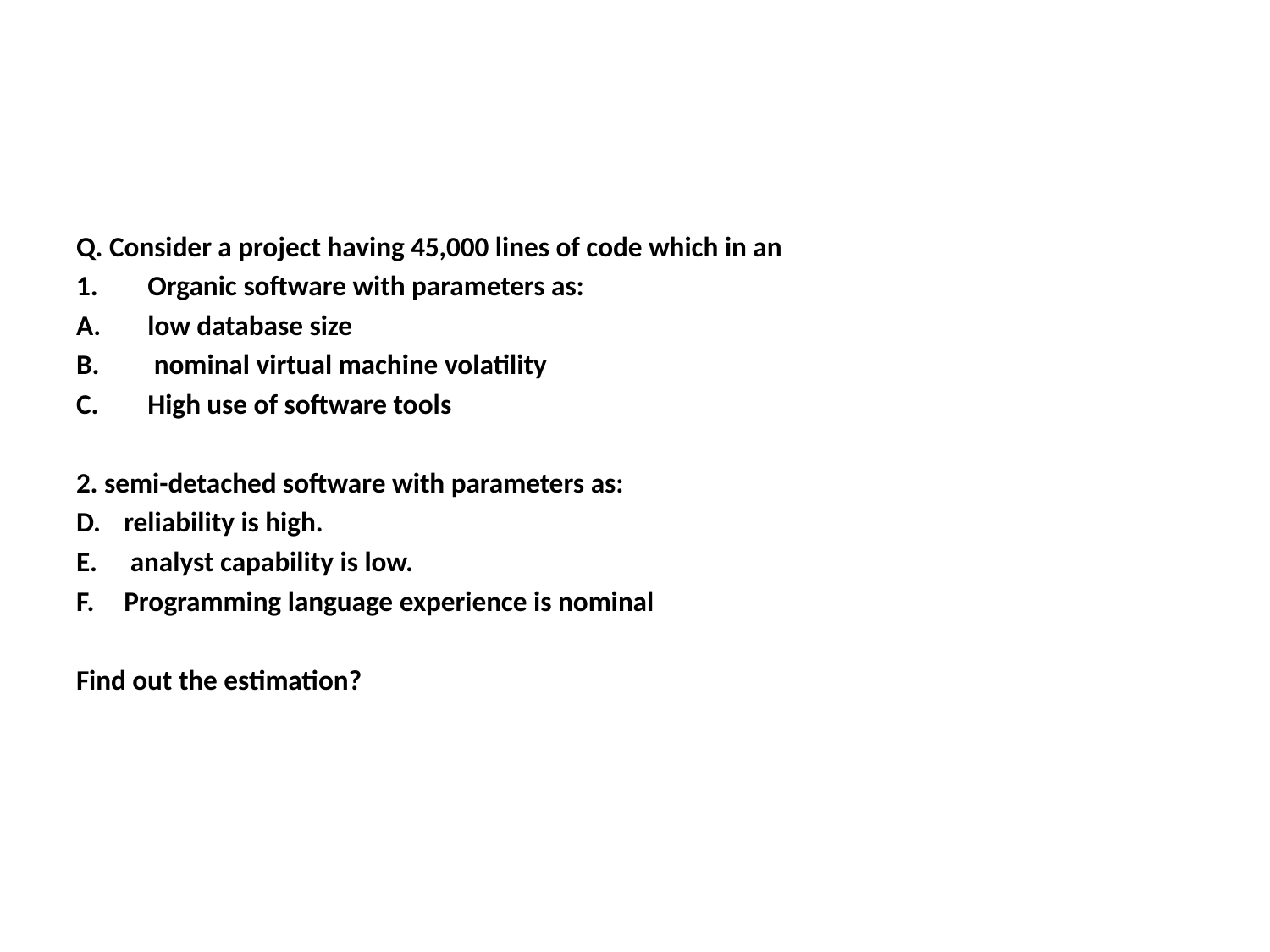

#
Q. Consider a project having 45,000 lines of code which in an
Organic software with parameters as:
low database size
 nominal virtual machine volatility
High use of software tools

2. semi-detached software with parameters as:
reliability is high.
 analyst capability is low.
Programming language experience is nominal

Find out the estimation?